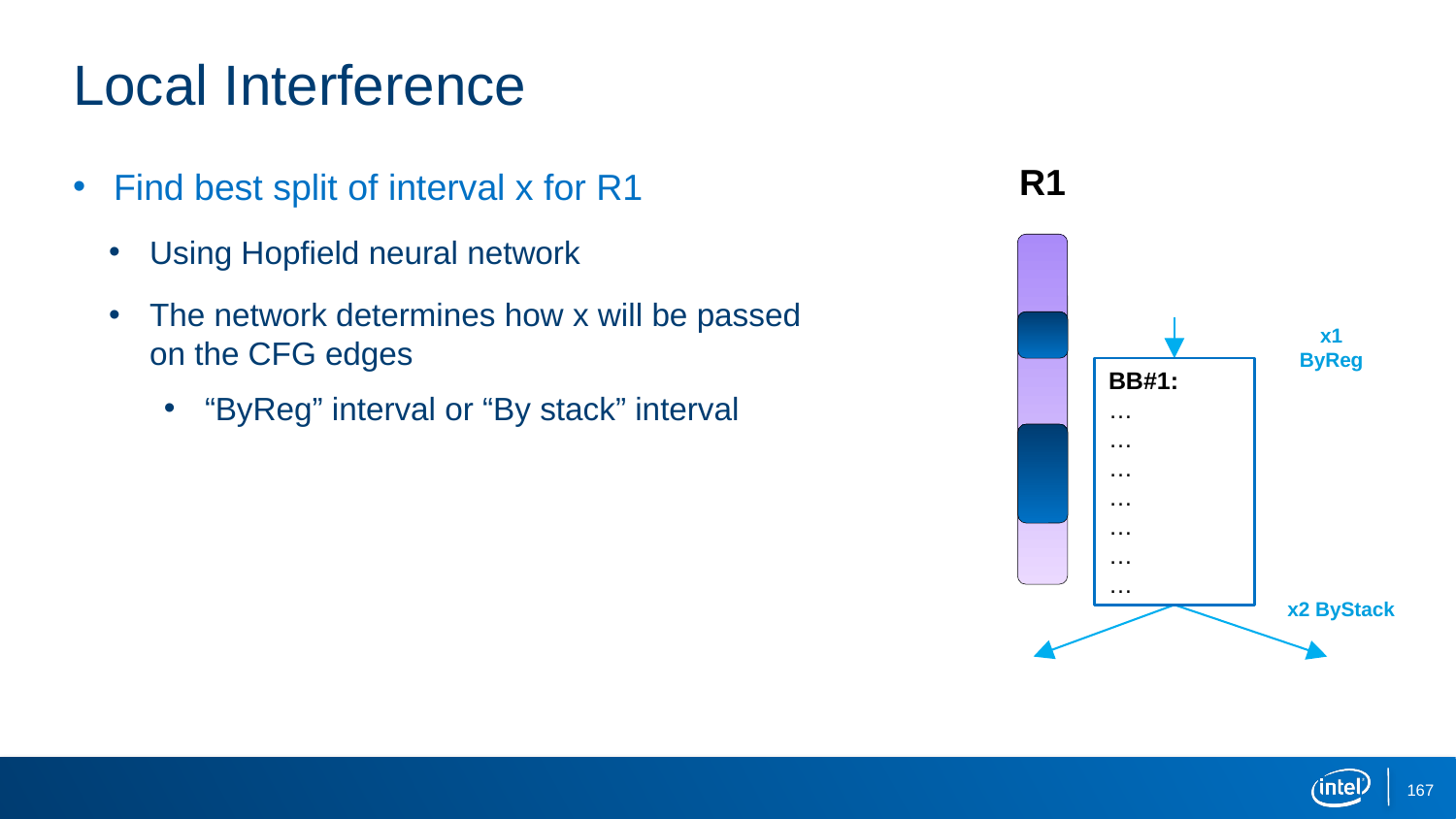

# Local Interference
R1

Find best split of interval x for R1
Using Hopfield neural network
The network determines how x will be passed
on the CFG edges
“ByReg” interval or “By stack” interval

x1 ByReg
BB#1:
…
…
…
…
…
…
…
x2 ByStack
167